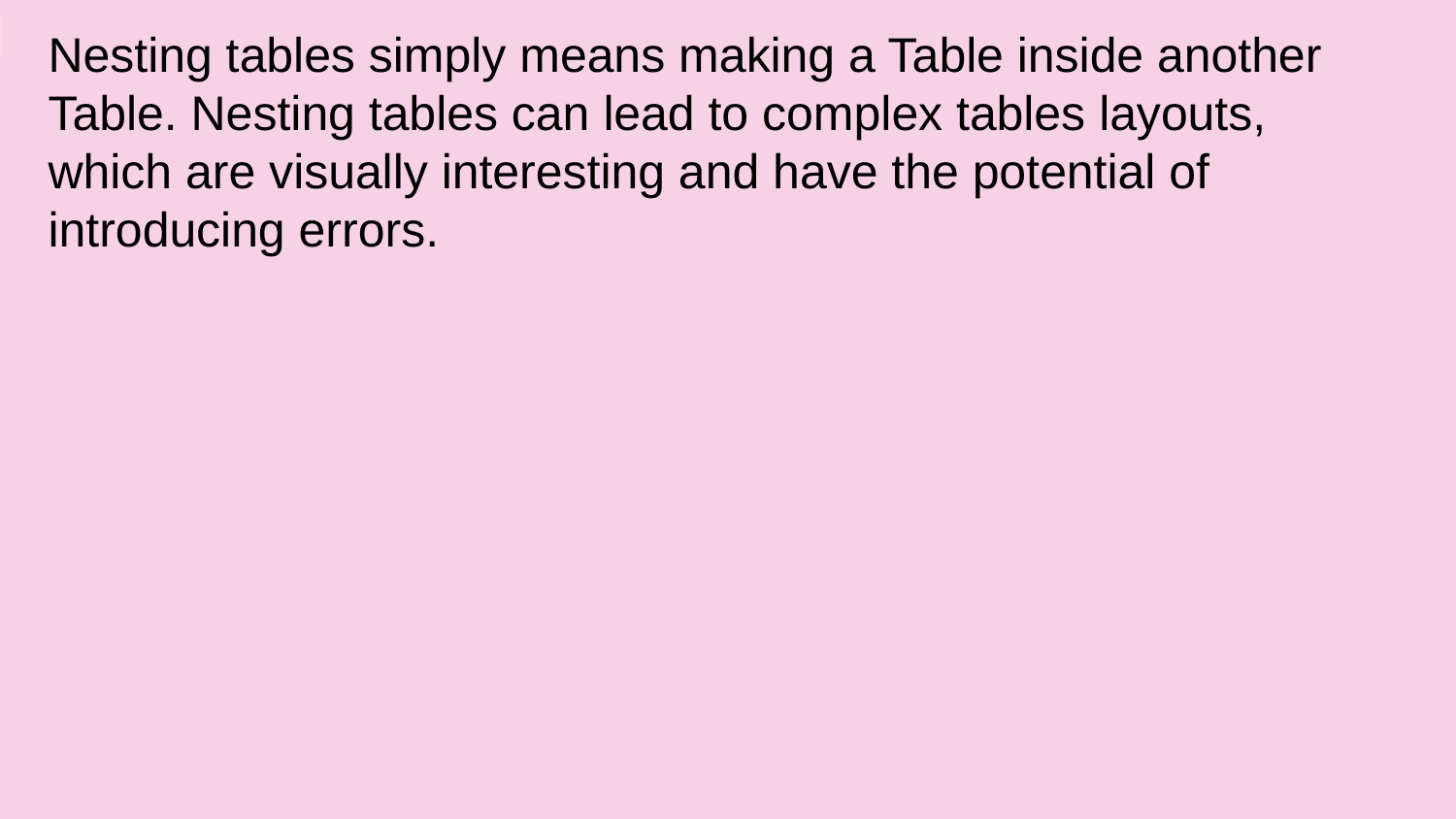

Nesting tables simply means making a Table inside another Table. Nesting tables can lead to complex tables layouts, which are visually interesting and have the potential of introducing errors.